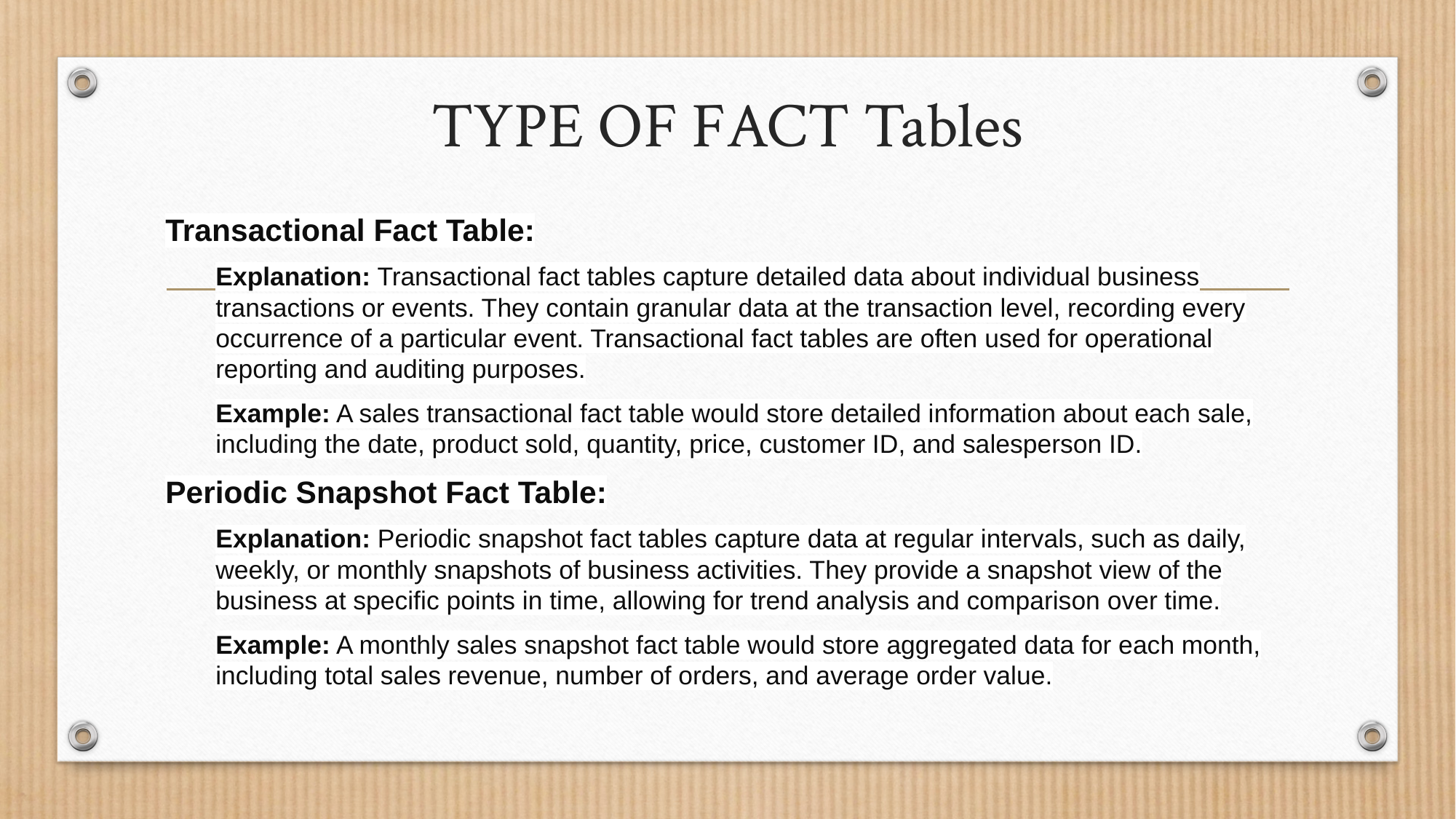

# TYPE OF FACT Tables
Transactional Fact Table:
Explanation: Transactional fact tables capture detailed data about individual business transactions or events. They contain granular data at the transaction level, recording every occurrence of a particular event. Transactional fact tables are often used for operational reporting and auditing purposes.
Example: A sales transactional fact table would store detailed information about each sale, including the date, product sold, quantity, price, customer ID, and salesperson ID.
Periodic Snapshot Fact Table:
Explanation: Periodic snapshot fact tables capture data at regular intervals, such as daily, weekly, or monthly snapshots of business activities. They provide a snapshot view of the business at specific points in time, allowing for trend analysis and comparison over time.
Example: A monthly sales snapshot fact table would store aggregated data for each month, including total sales revenue, number of orders, and average order value.